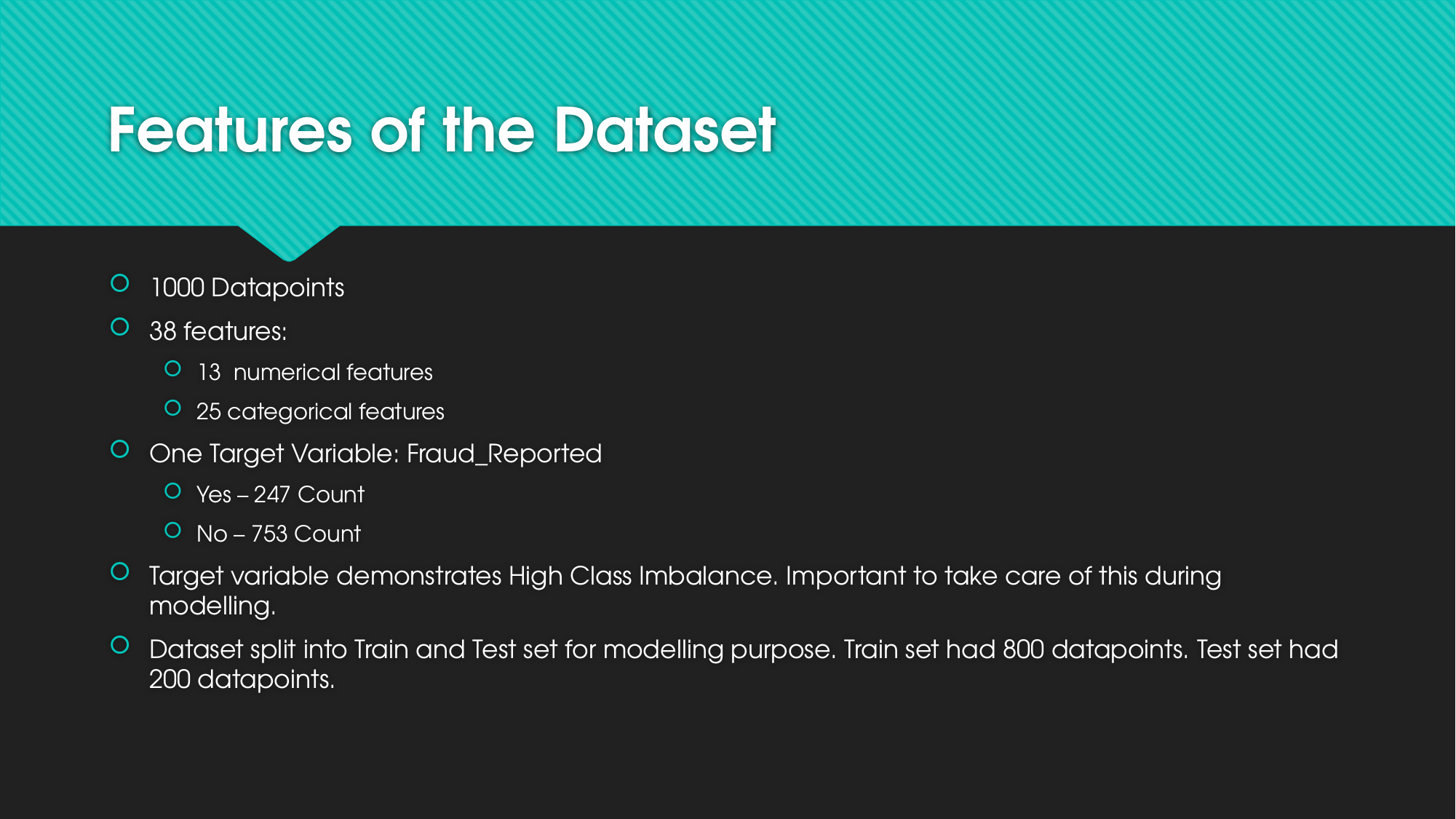

# Features of the Dataset
1000 Datapoints
38 features:
13  numerical features
25 categorical features
One Target Variable: Fraud_Reported
Yes – 247 Count
No – 753 Count
Target variable demonstrates High Class Imbalance. Important to take care of this during modelling.
Dataset split into Train and Test set for modelling purpose. Train set had 800 datapoints. Test set had 200 datapoints.